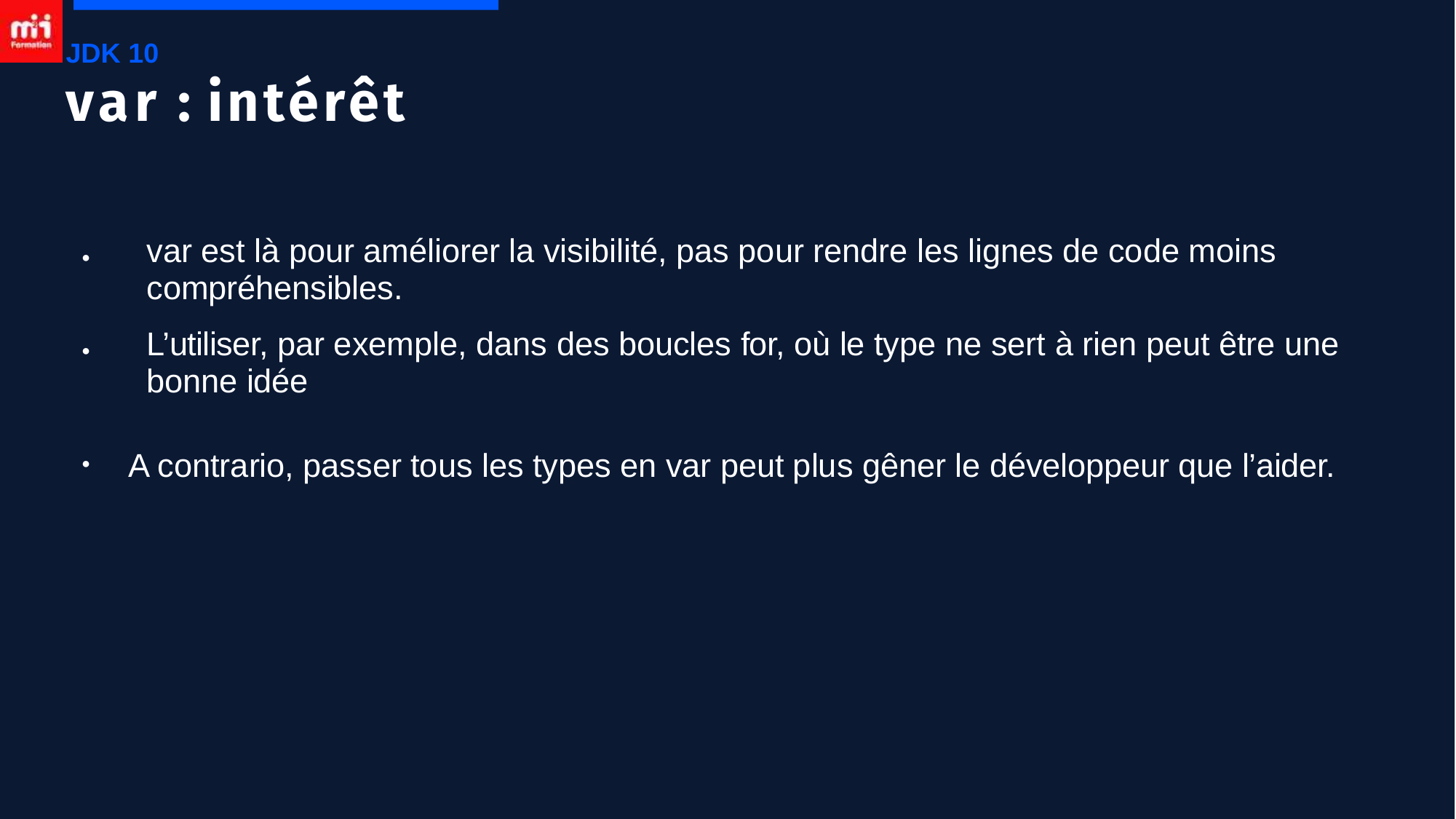

JDK 10
# var : intérêt
var est là pour améliorer la visibilité, pas pour rendre les lignes de code moins  compréhensibles.
L’utiliser, par exemple, dans des boucles for, où le type ne sert à rien peut être une  bonne idée
●
●
A contrario, passer tous les types en var peut plus gêner le développeur que l’aider.
●